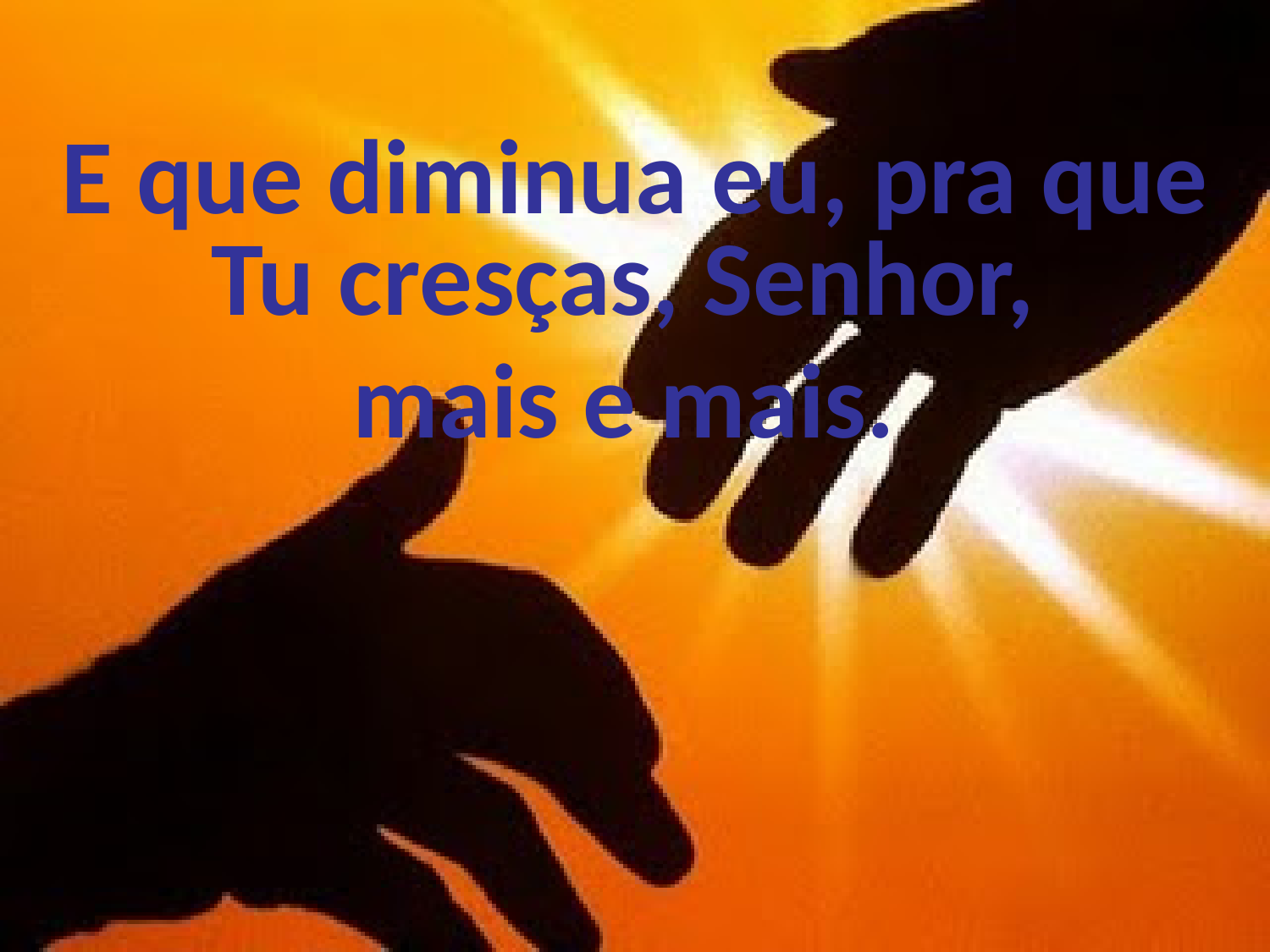

E que diminua eu, pra que Tu cresças, Senhor,
mais e mais.